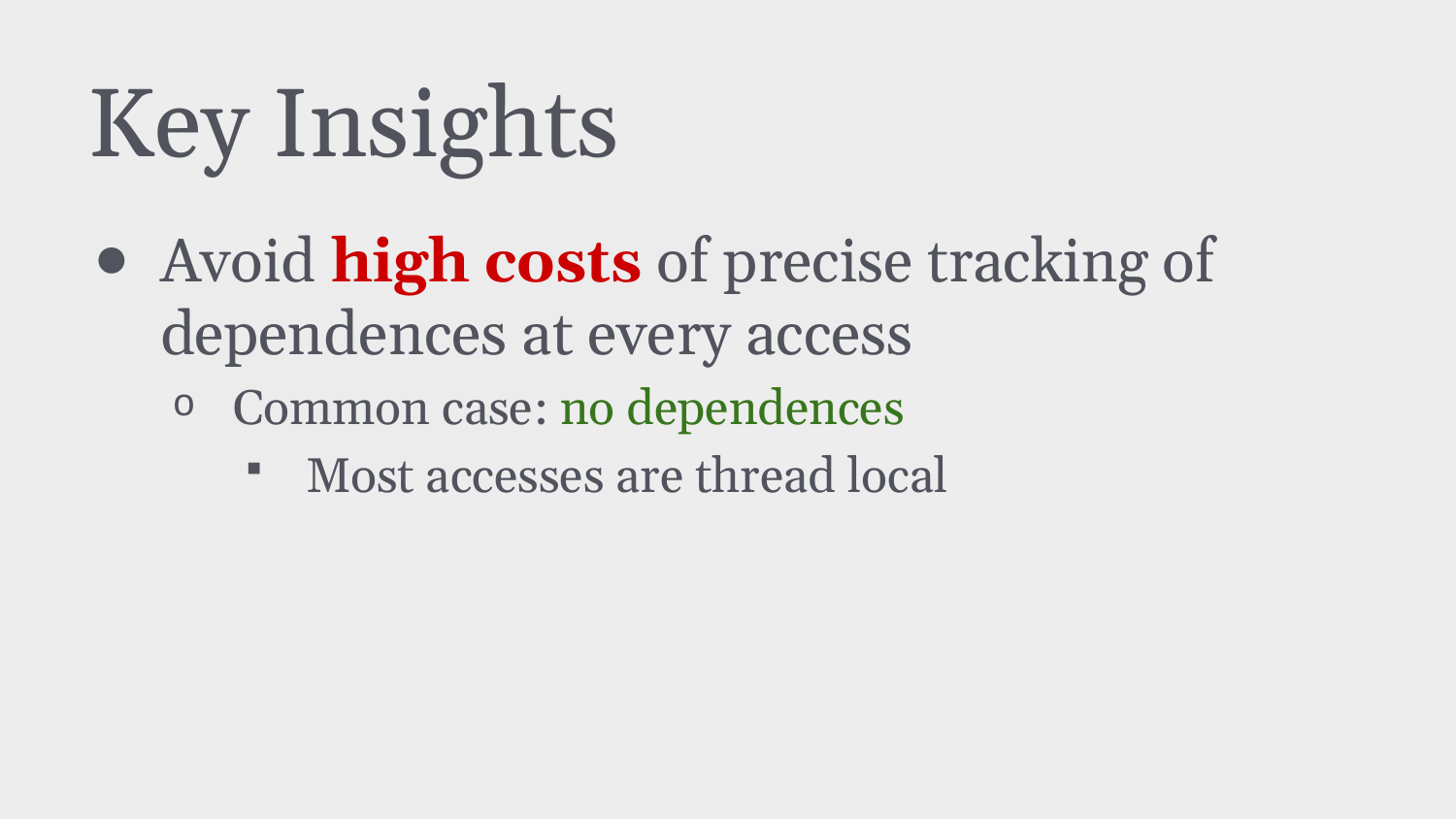

# Key Insights
Avoid high costs of precise tracking of dependences at every access
Common case: no dependences
Most accesses are thread local